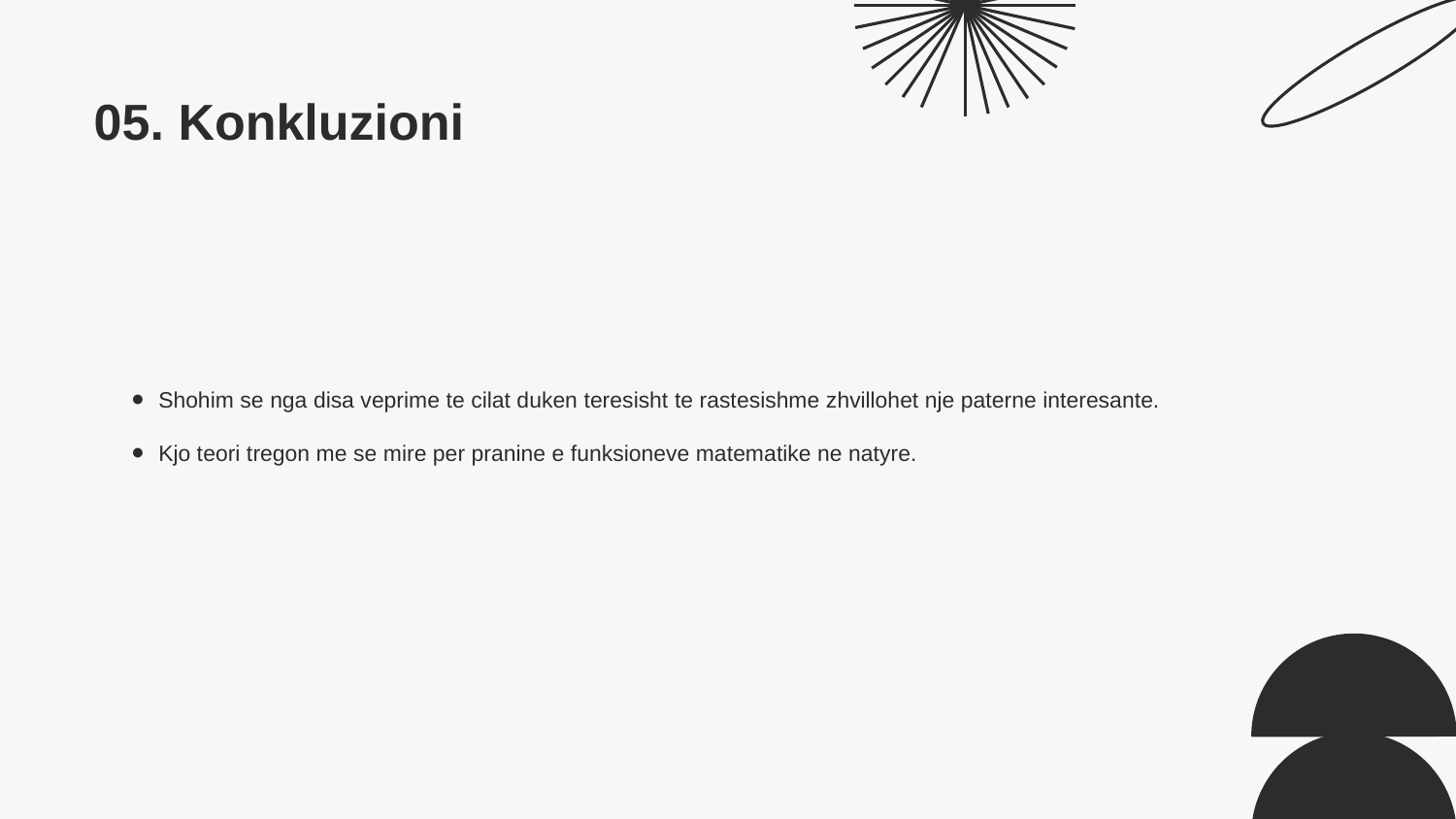

# 05. Konkluzioni
Shohim se nga disa veprime te cilat duken teresisht te rastesishme zhvillohet nje paterne interesante.

Kjo teori tregon me se mire per pranine e funksioneve matematike ne natyre.